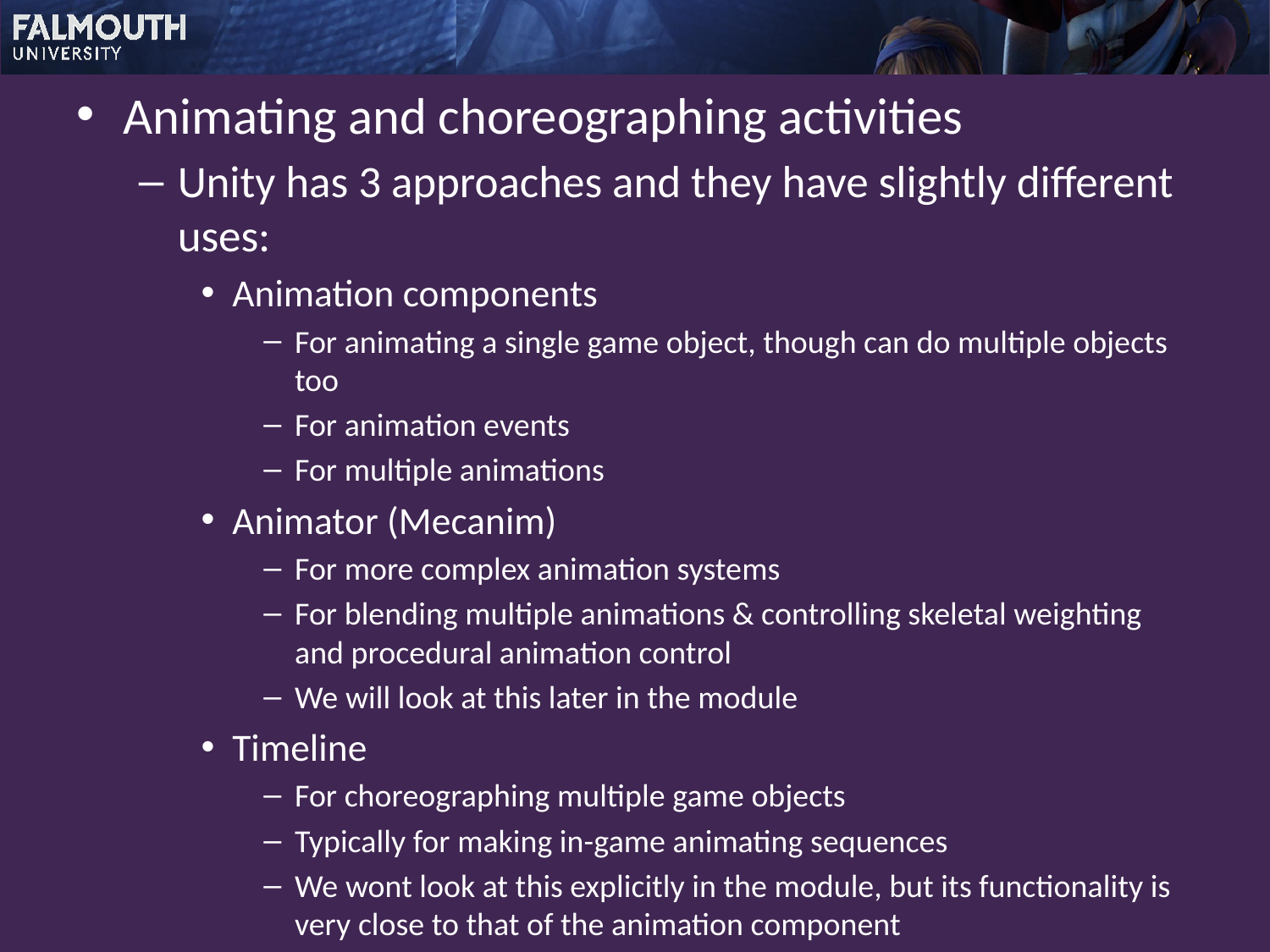

Animating and choreographing activities
Unity has 3 approaches and they have slightly different uses:
Animation components
For animating a single game object, though can do multiple objects too
For animation events
For multiple animations
Animator (Mecanim)
For more complex animation systems
For blending multiple animations & controlling skeletal weighting and procedural animation control
We will look at this later in the module
Timeline
For choreographing multiple game objects
Typically for making in-game animating sequences
We wont look at this explicitly in the module, but its functionality is very close to that of the animation component